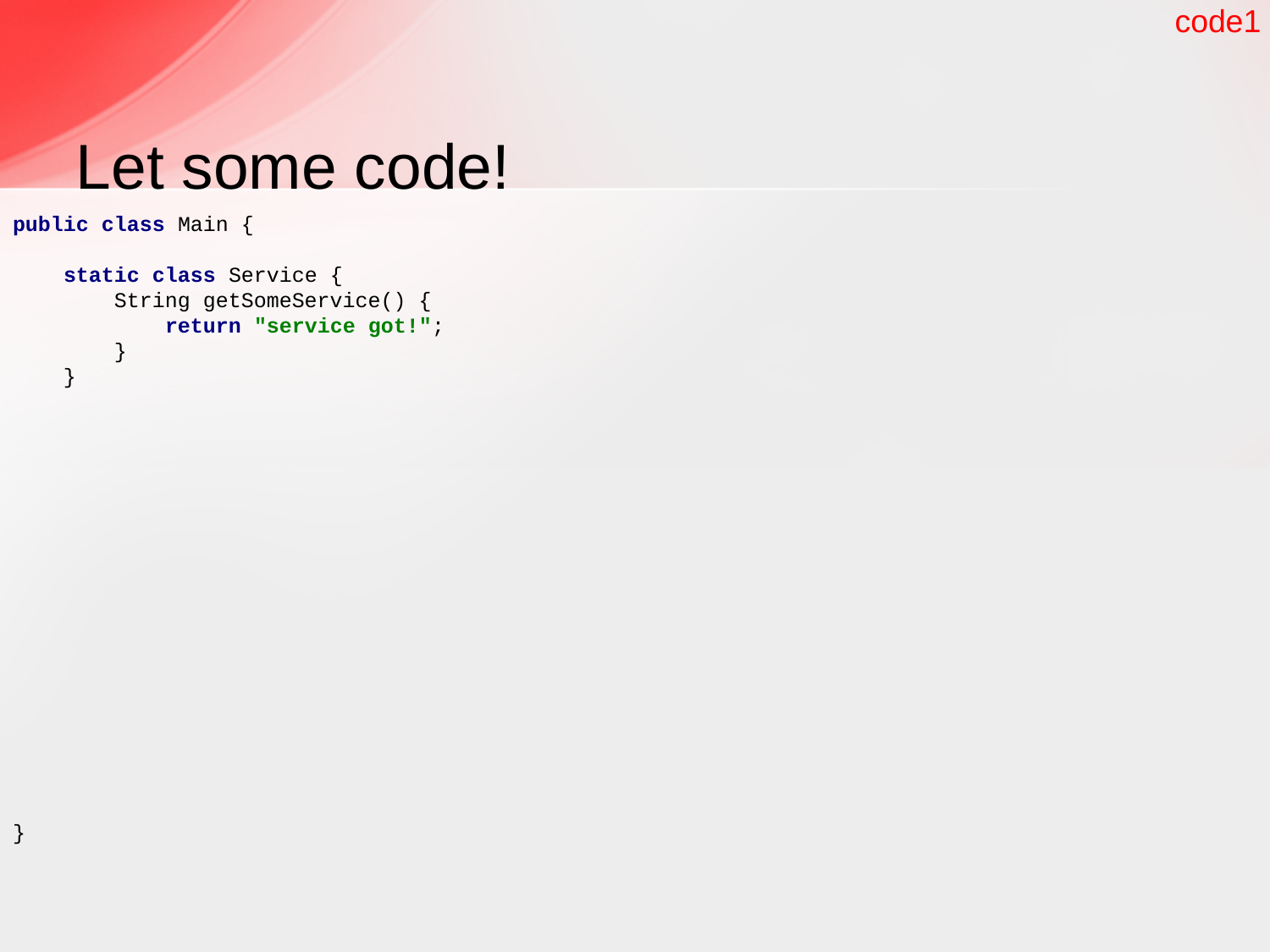

code1
# Let some code!
public class Main {
    static class Service {
        String getSomeService() {
            return "service got!";
        }
    }
}